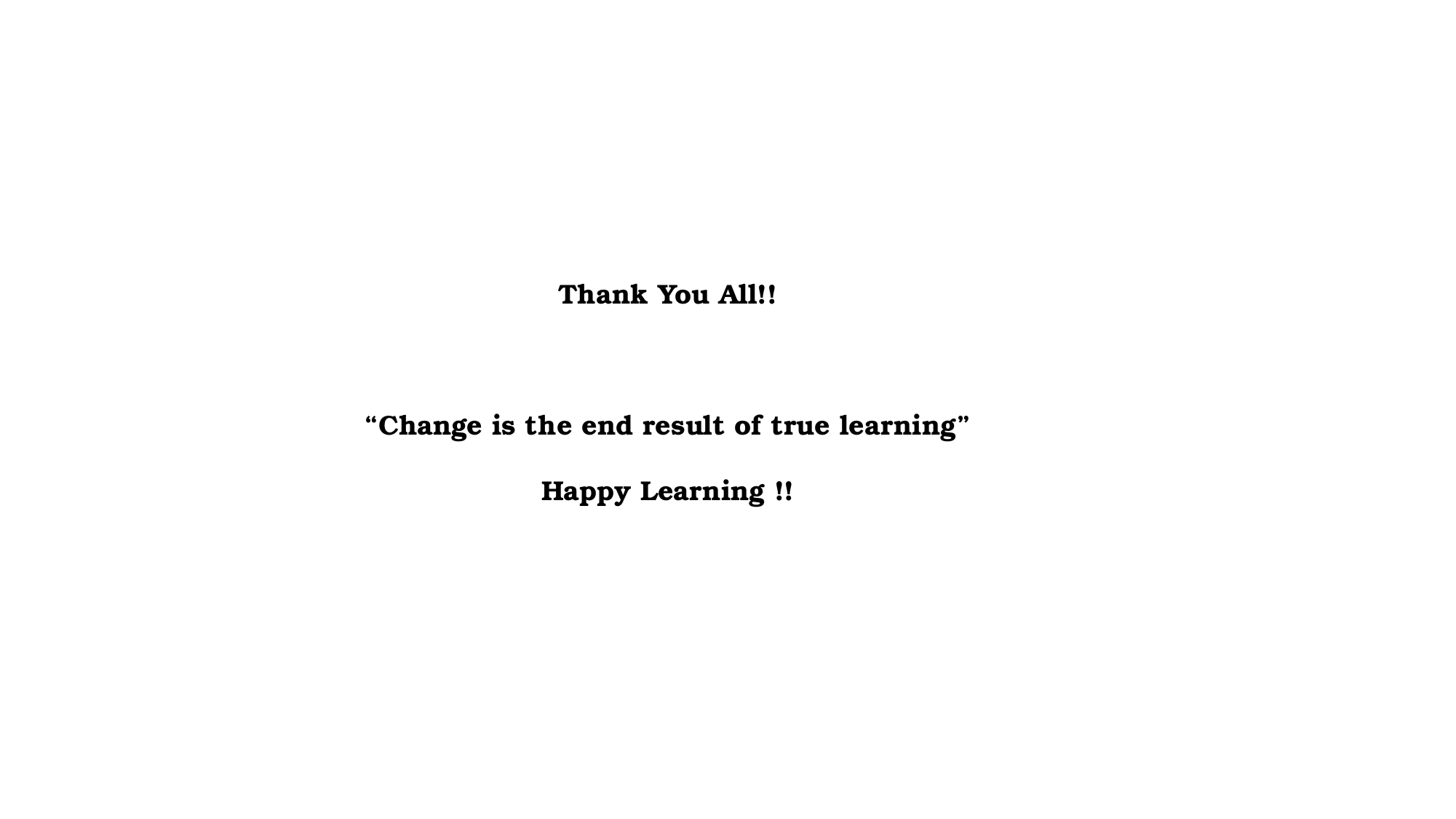

Thank You All!!

“Change is the end result of true learning”

Happy Learning !!